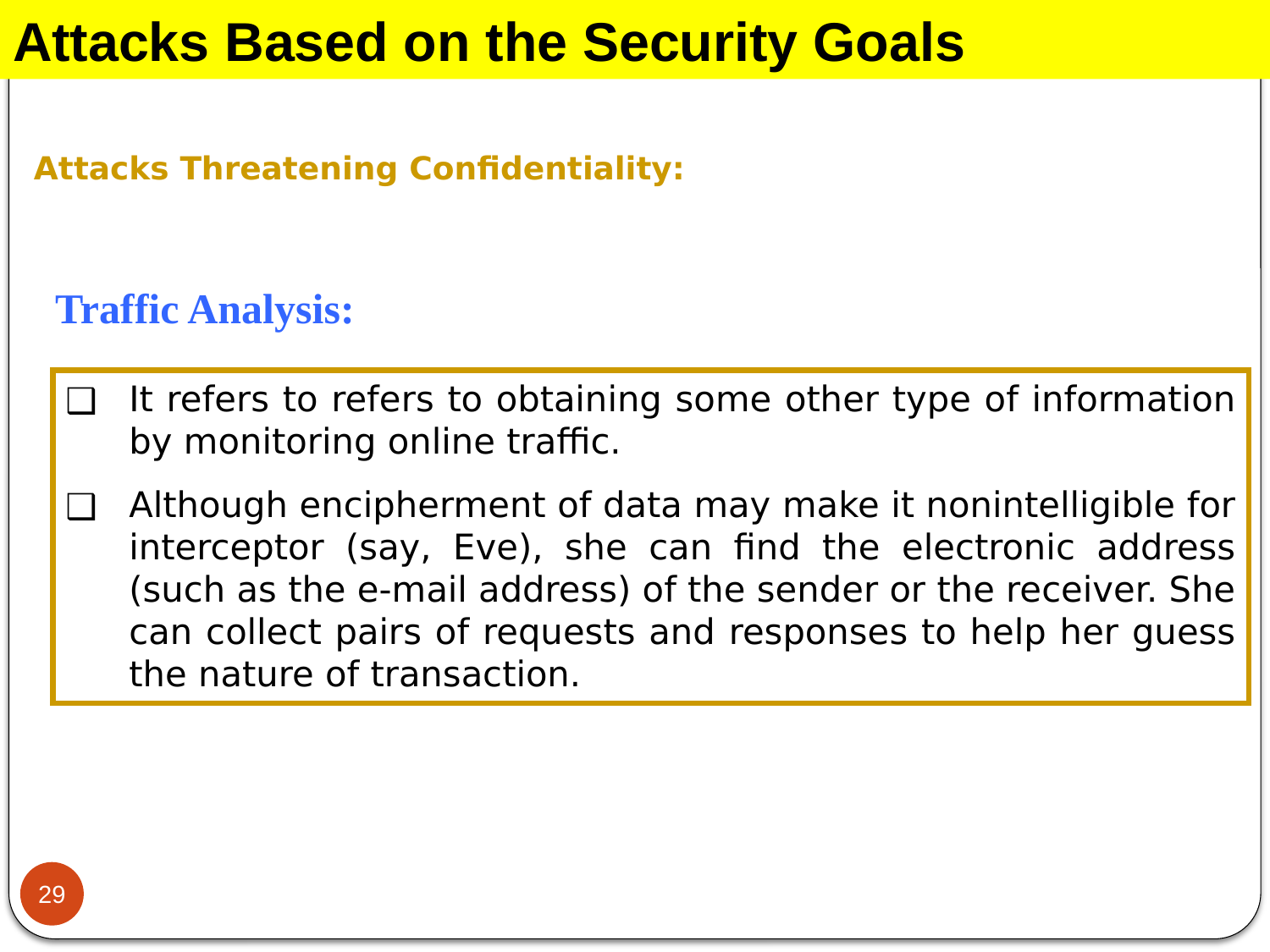

Attacks Based on the Security Goals
Attacks Threatening Confidentiality:
Traffic Analysis:

It refers to refers to obtaining some other type of information by monitoring online traffic.
Although encipherment of data may make it nonintelligible for interceptor (say, Eve), she can find the electronic address (such as the e-mail address) of the sender or the receiver. She can collect pairs of requests and responses to help her guess the nature of transaction.
29